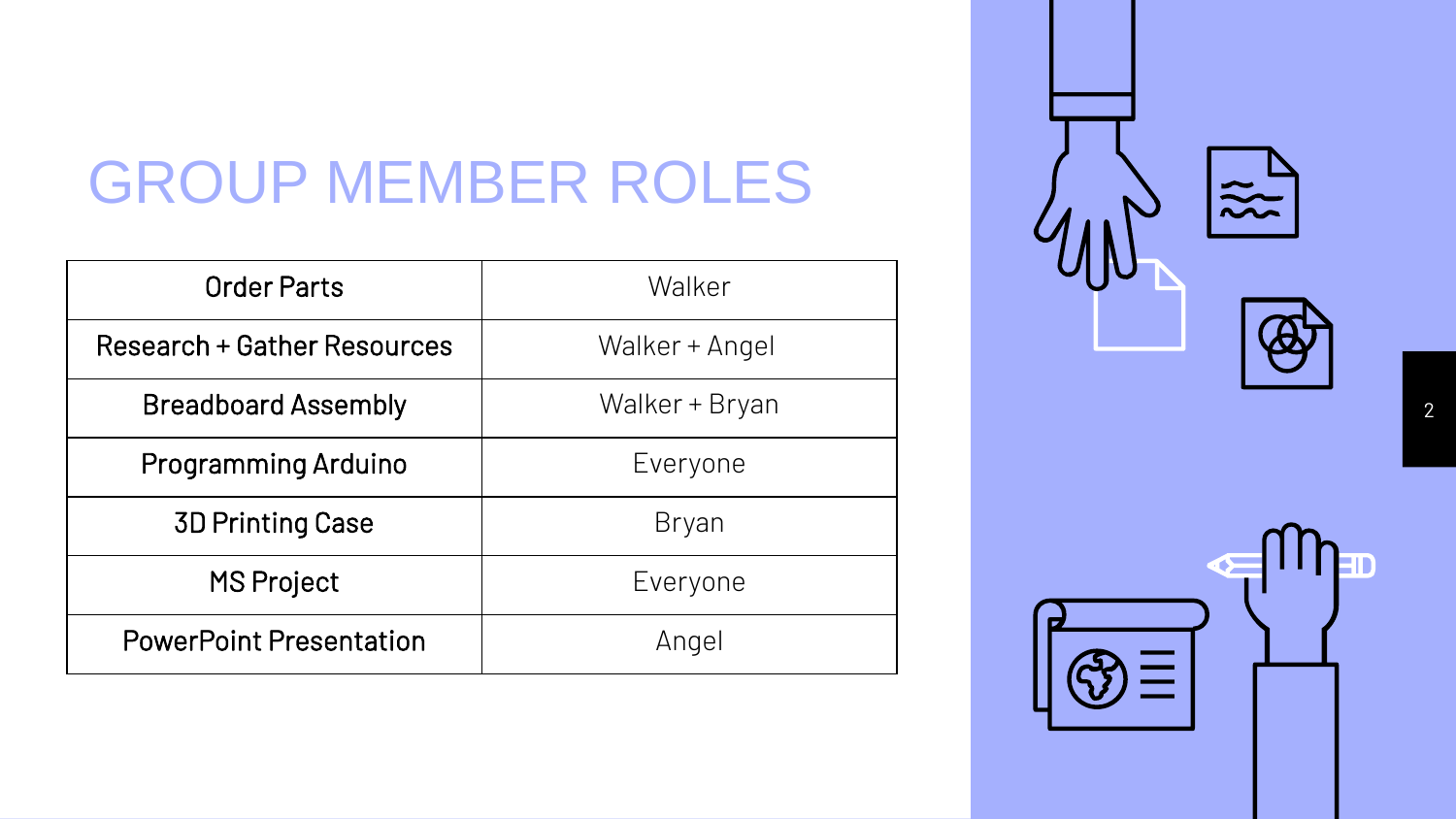

# GROUP MEMBER ROLES
| Order Parts | Walker |
| --- | --- |
| Research + Gather Resources | Walker + Angel |
| Breadboard Assembly | Walker + Bryan |
| Programming Arduino | Everyone |
| 3D Printing Case | Bryan |
| MS Project | Everyone |
| PowerPoint Presentation | Angel |
2